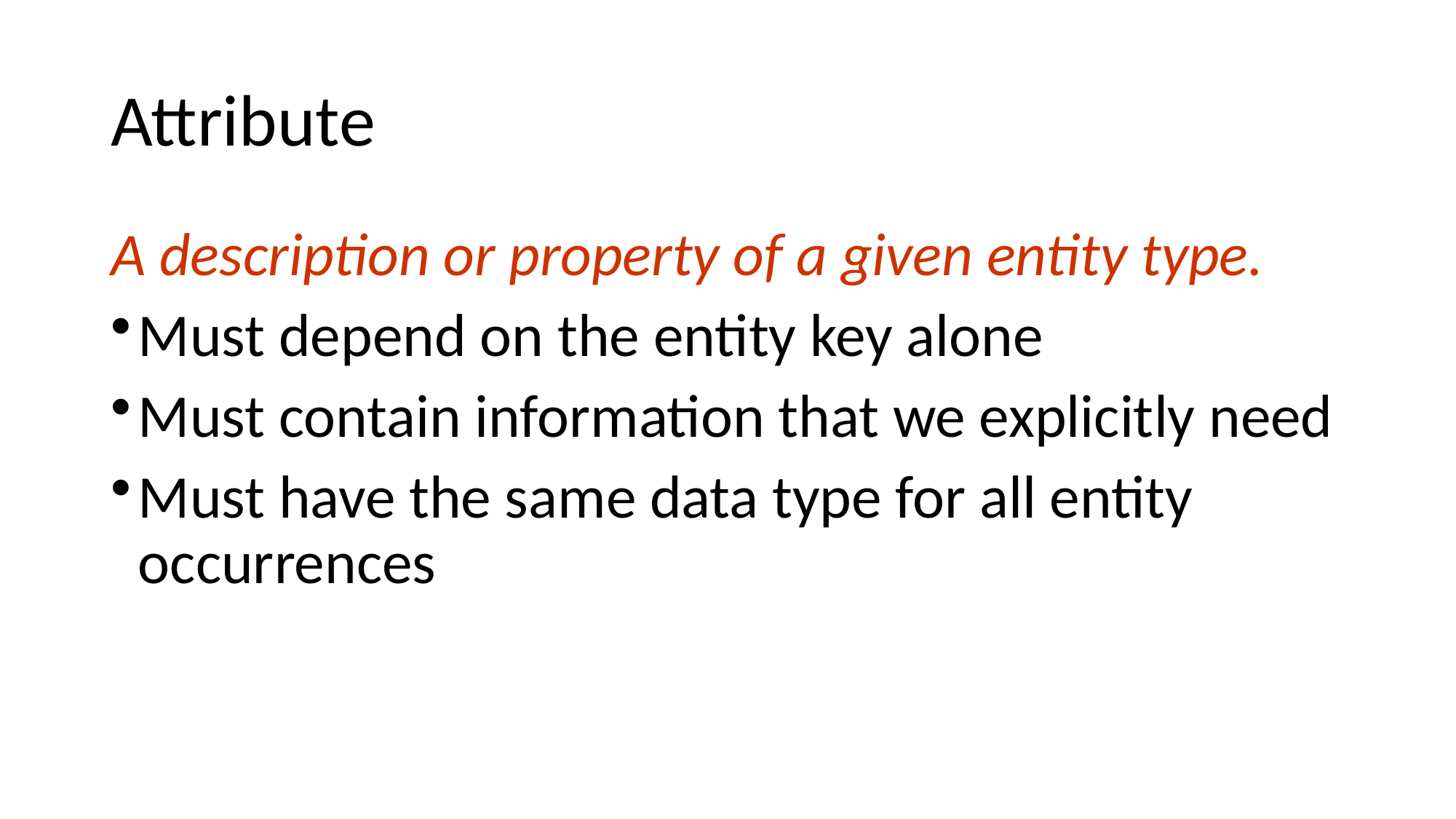

# Attribute
A description or property of a given entity type.
Must depend on the entity key alone
Must contain information that we explicitly need
Must have the same data type for all entity occurrences